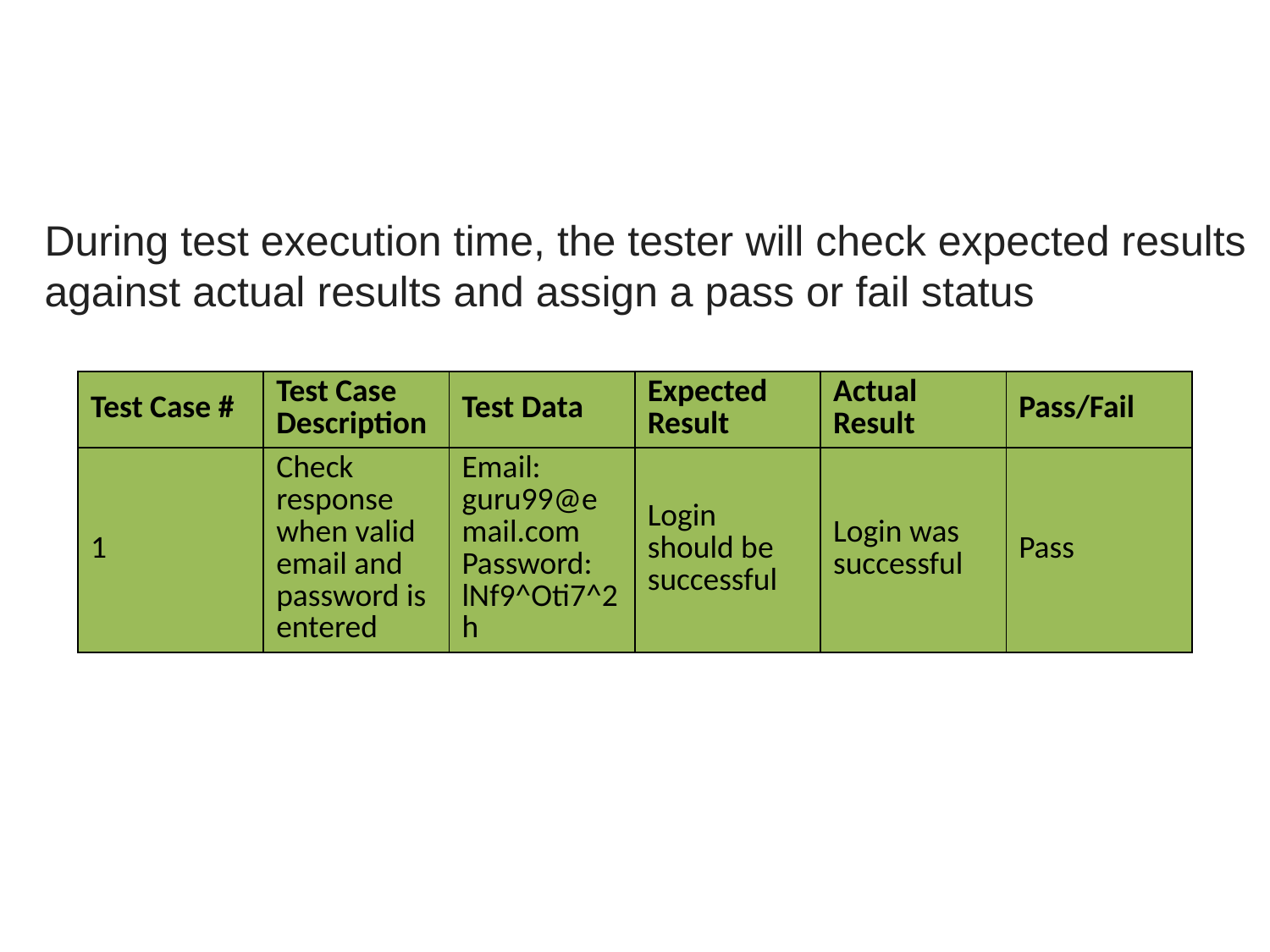

During test execution time, the tester will check expected results against actual results and assign a pass or fail status
| Test Case # | Test Case Description | Test Data | Expected Result | Actual Result | Pass/Fail |
| --- | --- | --- | --- | --- | --- |
| 1 | Check response when valid email and password is entered | Email: guru99@email.com Password: lNf9^Oti7^2h | Login should be successful | Login was successful | Pass |